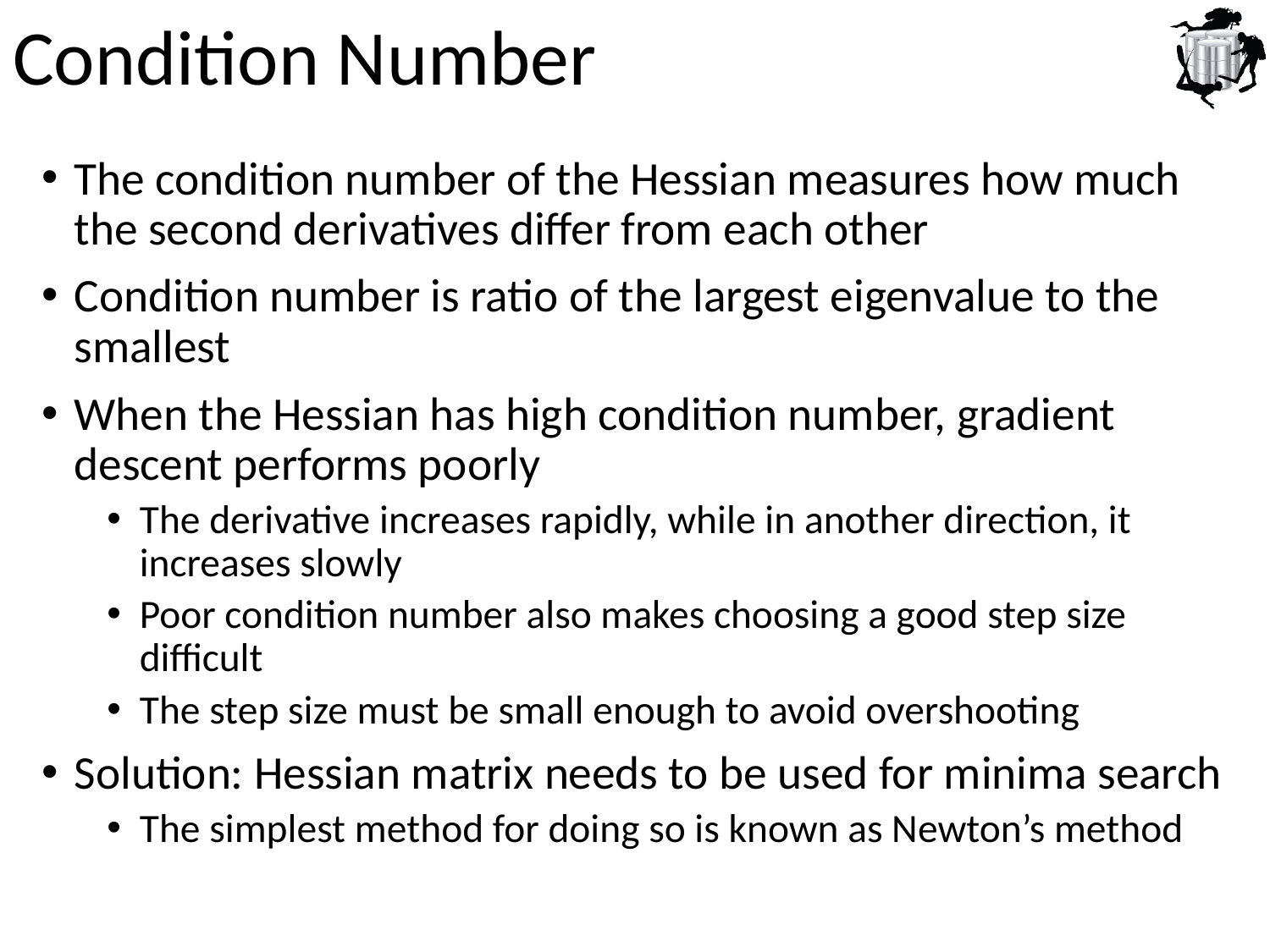

# Condition Number
The condition number of the Hessian measures how much the second derivatives diﬀer from each other
Condition number is ratio of the largest eigenvalue to the smallest
When the Hessian has high condition number, gradient descent performs poorly
The derivative increases rapidly, while in another direction, it increases slowly
Poor condition number also makes choosing a good step size diﬃcult
The step size must be small enough to avoid overshooting
Solution: Hessian matrix needs to be used for minima search
The simplest method for doing so is known as Newton’s method